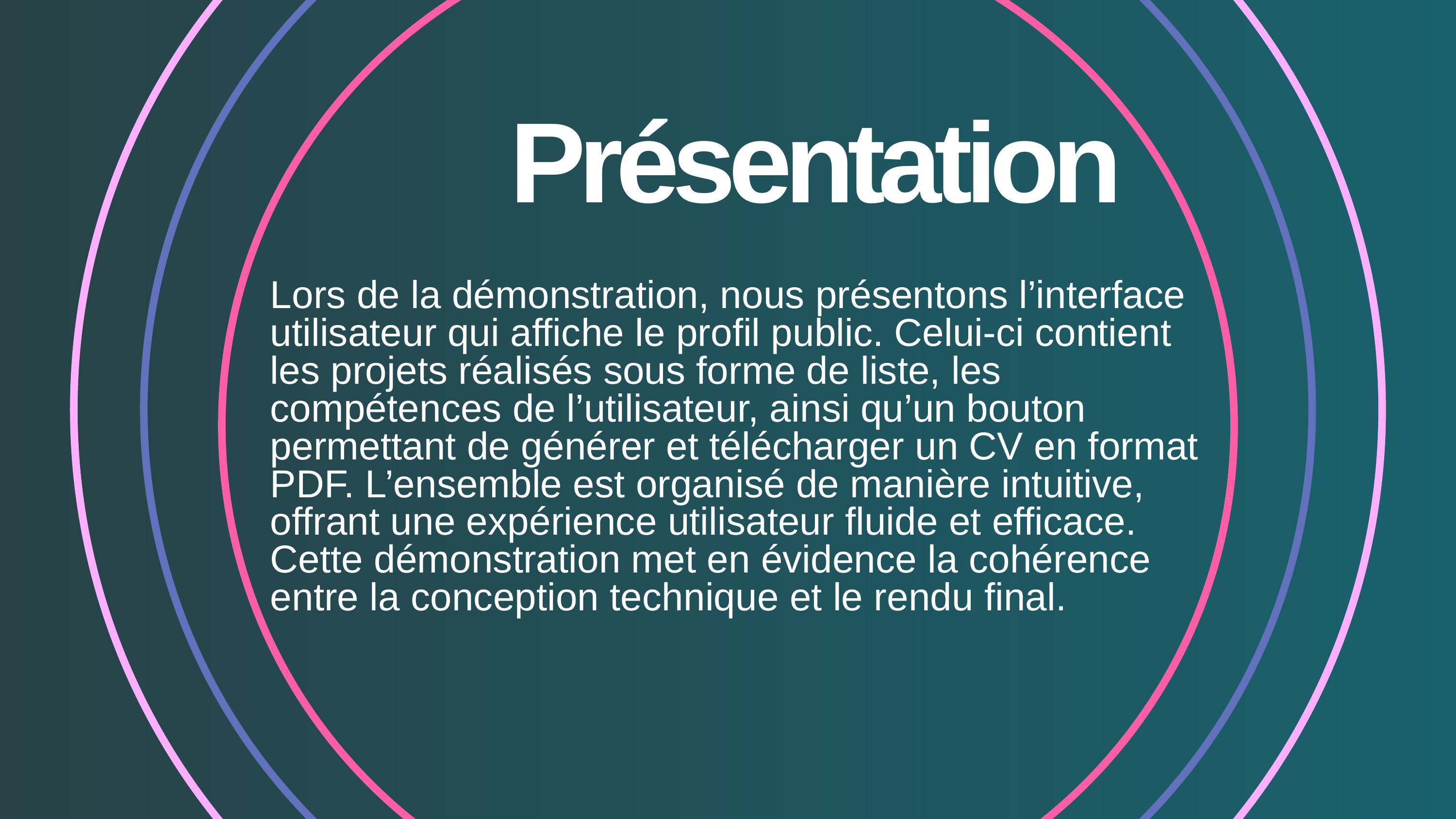

Présentation

Lors de la démonstration, nous présentons l’interface utilisateur qui affiche le profil public. Celui-ci contient les projets réalisés sous forme de liste, les compétences de l’utilisateur, ainsi qu’un bouton permettant de générer et télécharger un CV en format PDF. L’ensemble est organisé de manière intuitive, offrant une expérience utilisateur fluide et efficace. Cette démonstration met en évidence la cohérence entre la conception technique et le rendu final.